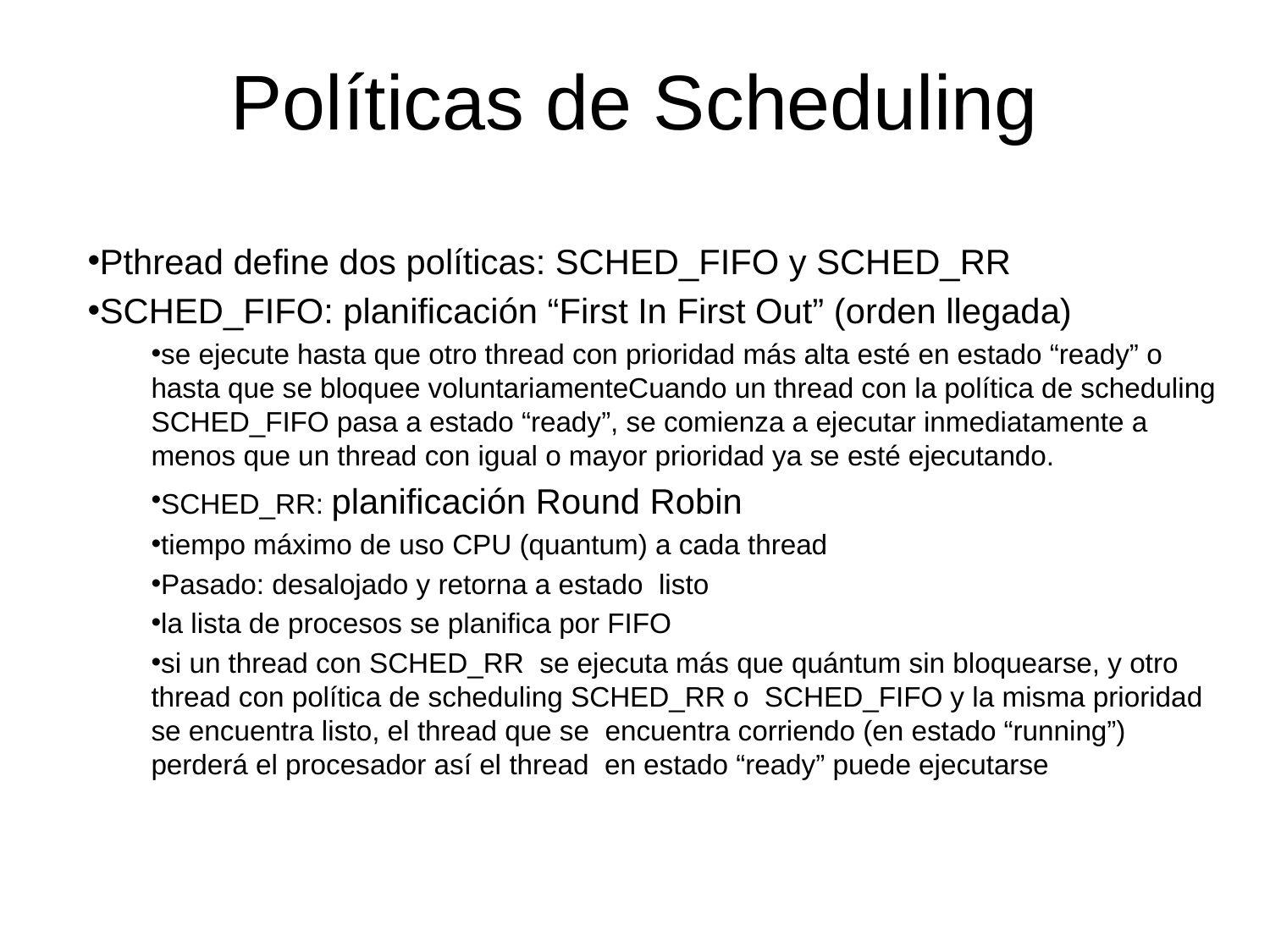

# Políticas de Scheduling
Pthread define dos políticas: SCHED_FIFO y SCHED_RR
SCHED_FIFO: planificación “First In First Out” (orden llegada)
se ejecute hasta que otro thread con prioridad más alta esté en estado “ready” o hasta que se bloquee voluntariamenteCuando un thread con la política de scheduling SCHED_FIFO pasa a estado “ready”, se comienza a ejecutar inmediatamente a menos que un thread con igual o mayor prioridad ya se esté ejecutando.
SCHED_RR: planificación Round Robin
tiempo máximo de uso CPU (quantum) a cada thread
Pasado: desalojado y retorna a estado  listo
la lista de procesos se planifica por FIFO
si un thread con SCHED_RR  se ejecuta más que quántum sin bloquearse, y otro thread con política de scheduling SCHED_RR o  SCHED_FIFO y la misma prioridad se encuentra listo, el thread que se  encuentra corriendo (en estado “running”) perderá el procesador así el thread  en estado “ready” puede ejecutarse